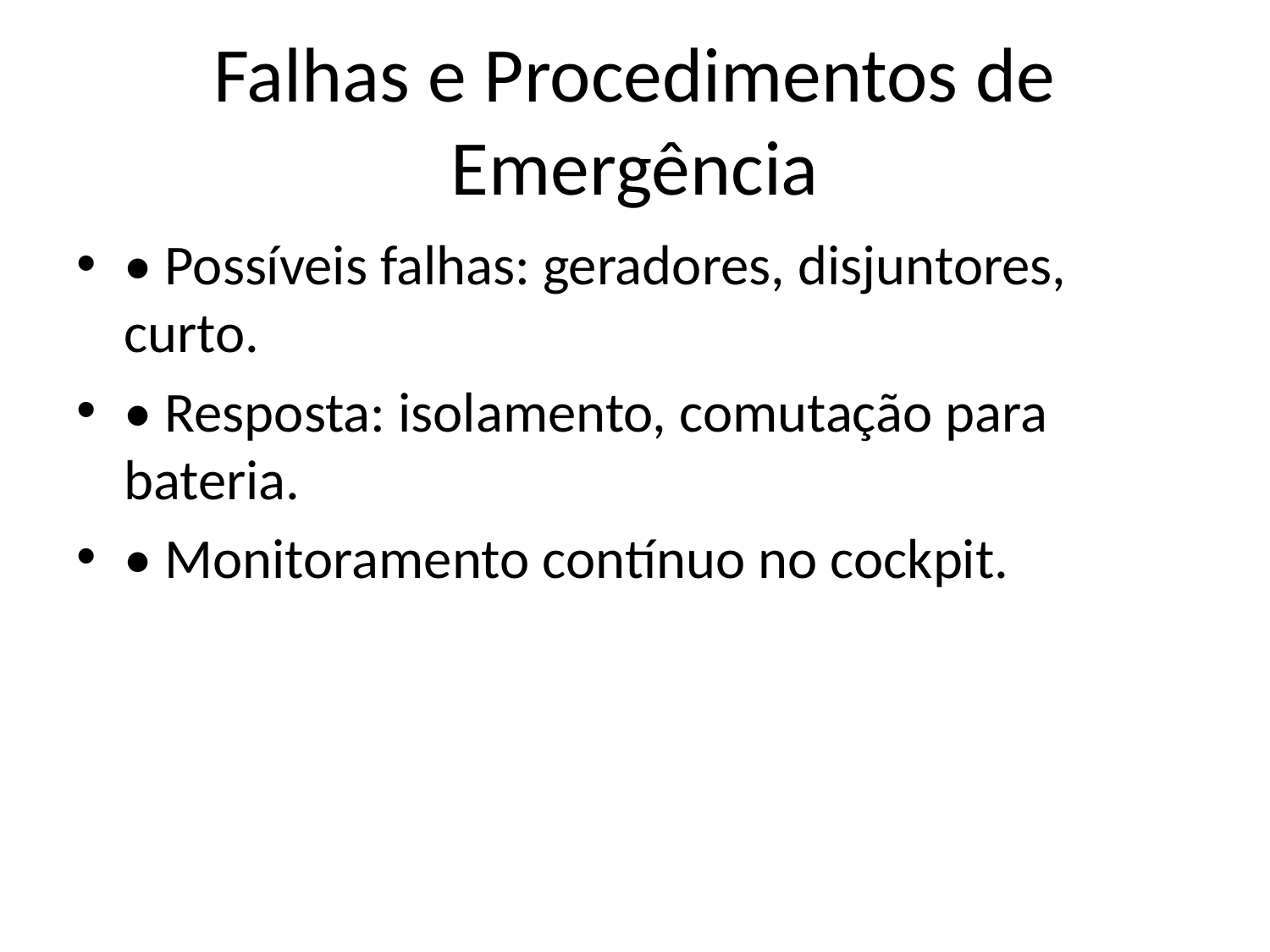

# Falhas e Procedimentos de Emergência
• Possíveis falhas: geradores, disjuntores, curto.
• Resposta: isolamento, comutação para bateria.
• Monitoramento contínuo no cockpit.